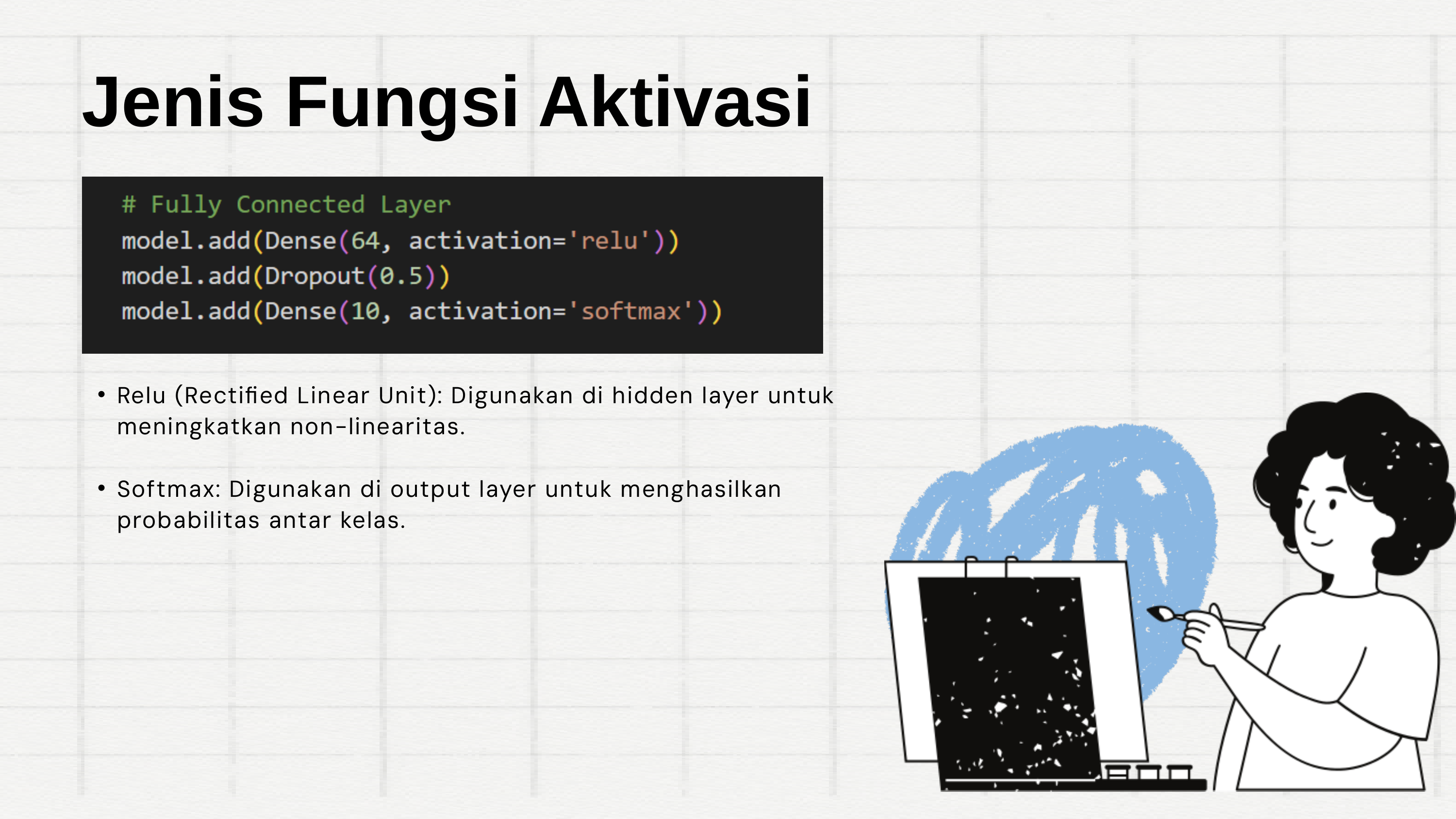

Jenis Fungsi Aktivasi

Relu (Rectified Linear Unit): Digunakan di hidden layer untuk meningkatkan non-linearitas.

Softmax: Digunakan di output layer untuk menghasilkan probabilitas antar kelas.